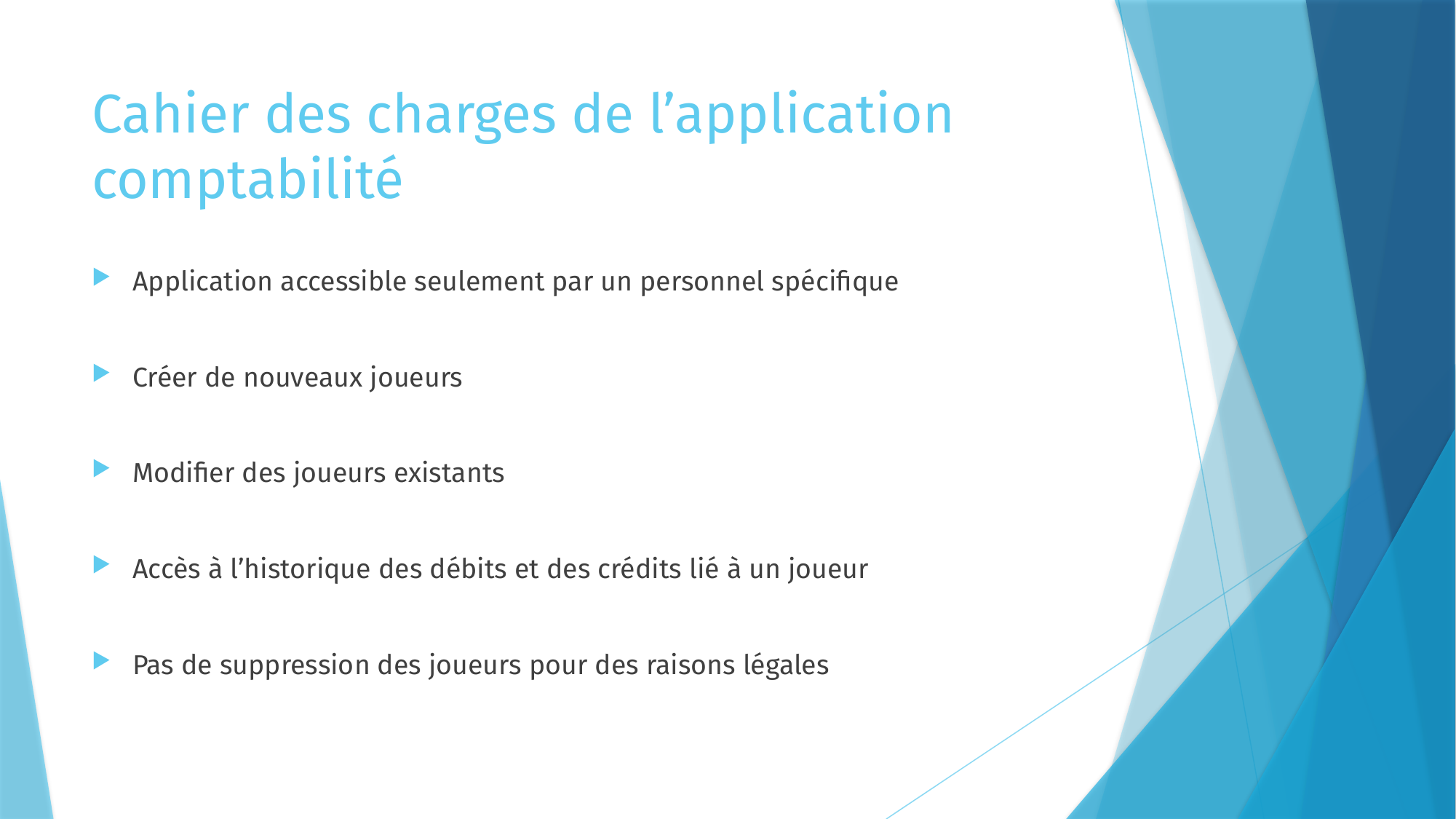

# Cahier des charges de l’application comptabilité
Application accessible seulement par un personnel spécifique

Créer de nouveaux joueurs

Modifier des joueurs existants

Accès à l’historique des débits et des crédits lié à un joueur

Pas de suppression des joueurs pour des raisons légales